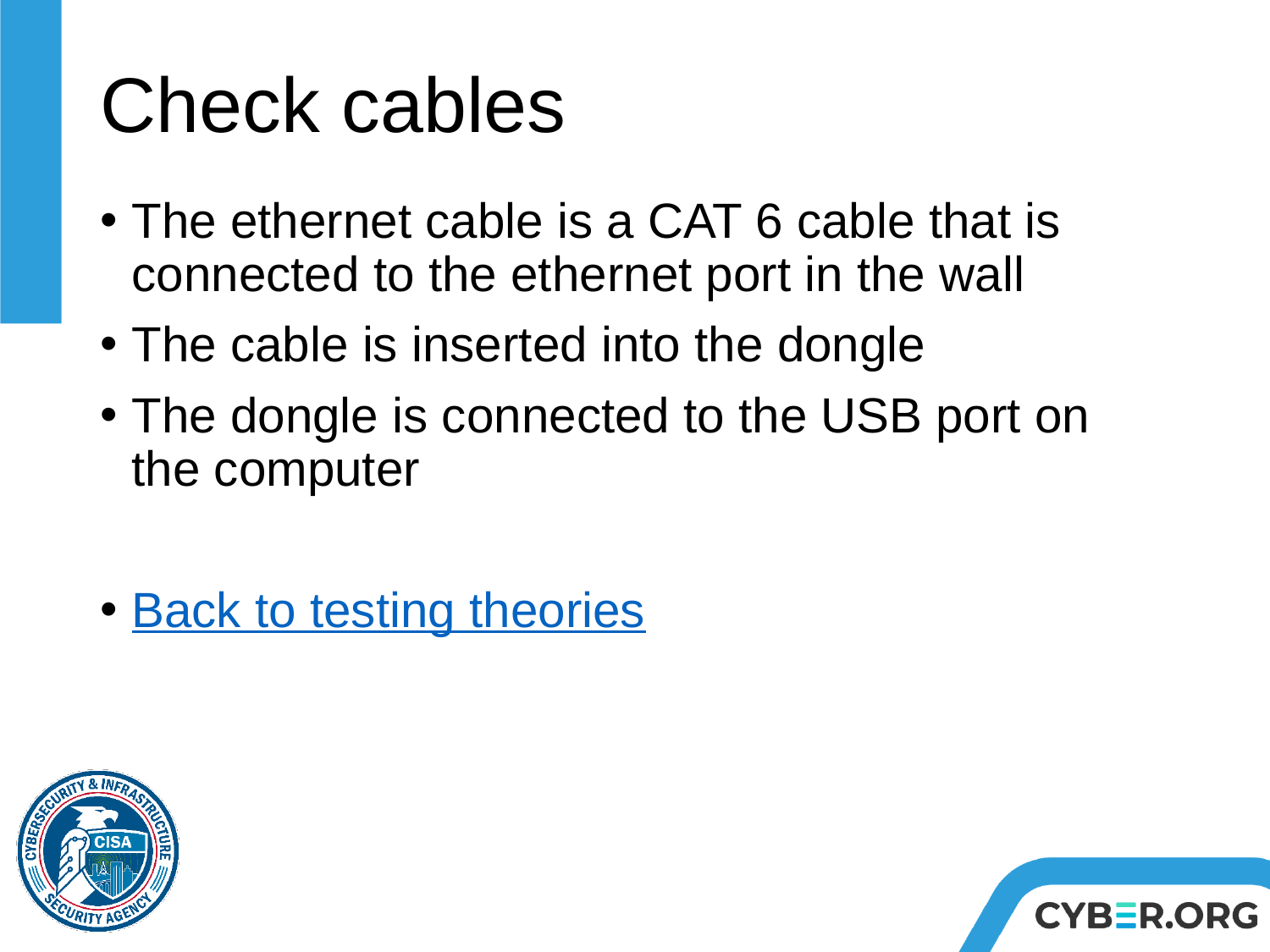

# Check cables
The ethernet cable is a CAT 6 cable that is connected to the ethernet port in the wall
The cable is inserted into the dongle
The dongle is connected to the USB port on the computer

Back to testing theories